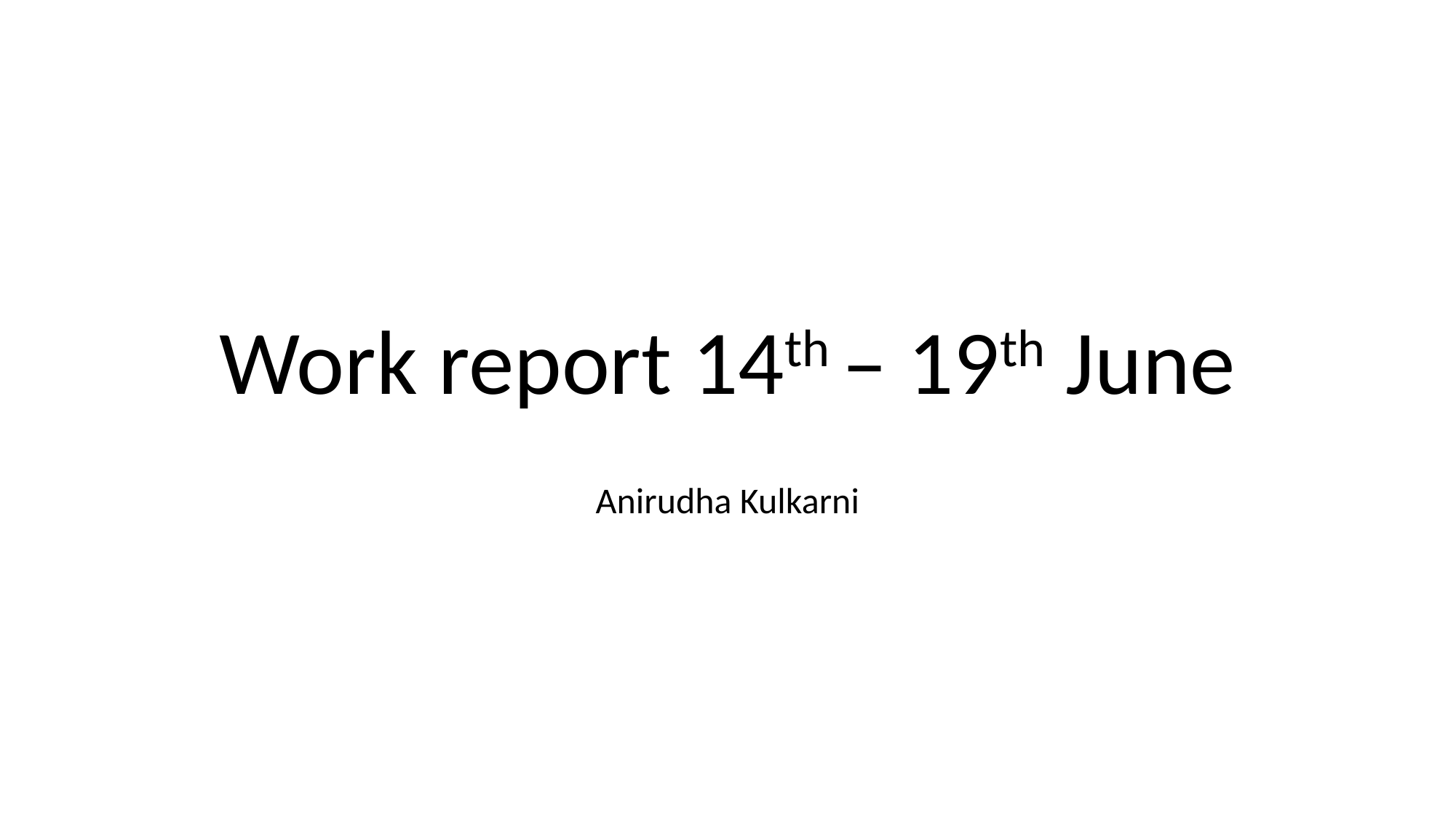

# Work report 14th – 19th June
Anirudha Kulkarni